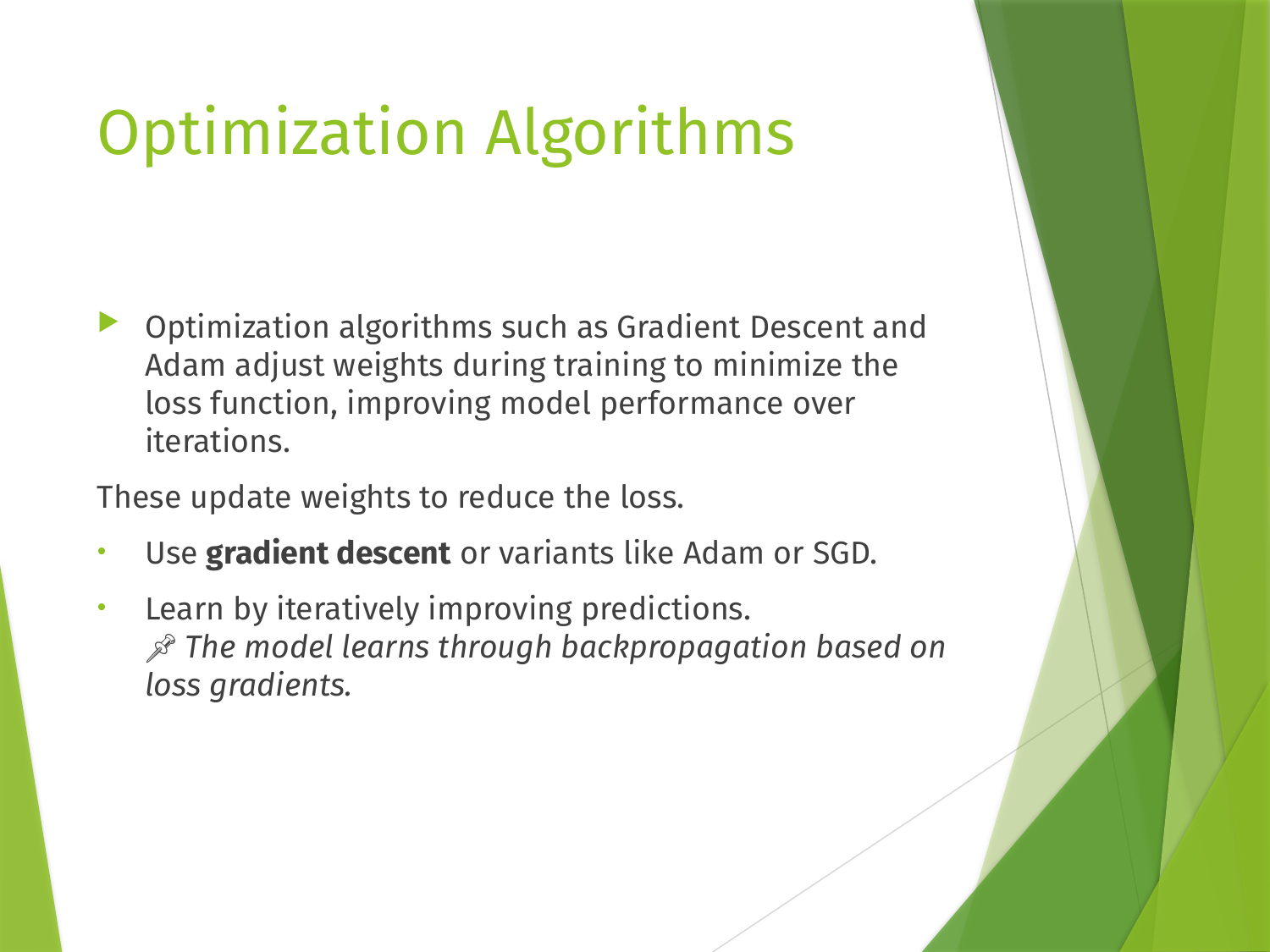

# Optimization Algorithms
Optimization algorithms such as Gradient Descent and Adam adjust weights during training to minimize the loss function, improving model performance over iterations.
These update weights to reduce the loss.
Use gradient descent or variants like Adam or SGD.
Learn by iteratively improving predictions.
📌 The model learns through backpropagation based on loss gradients.